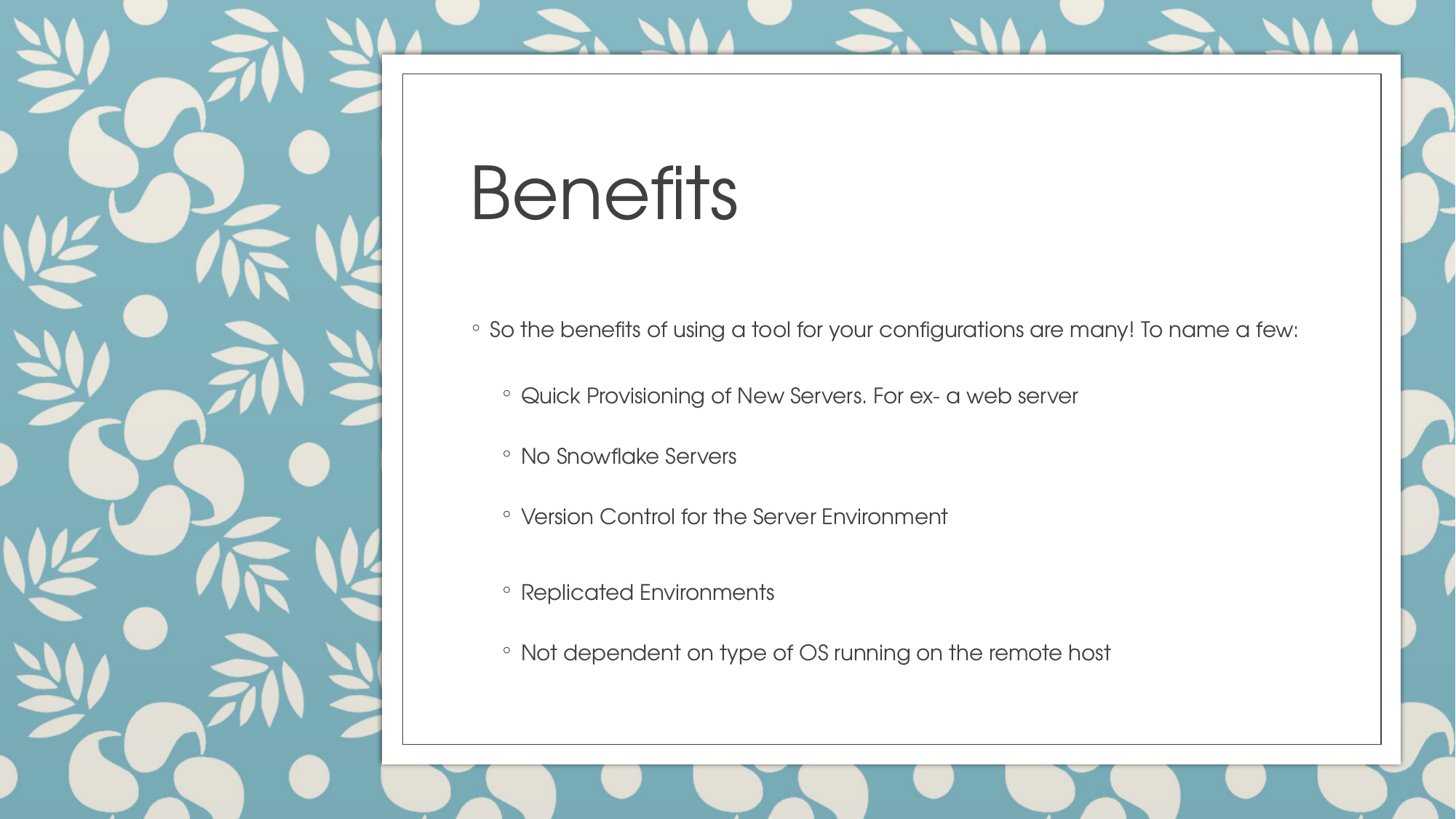

# Benefits
So the benefits of using a tool for your configurations are many! To name a few:

Quick Provisioning of New Servers. For ex- a web server

No Snowflake Servers

Version Control for the Server Environment

Replicated Environments

Not dependent on type of OS running on the remote host